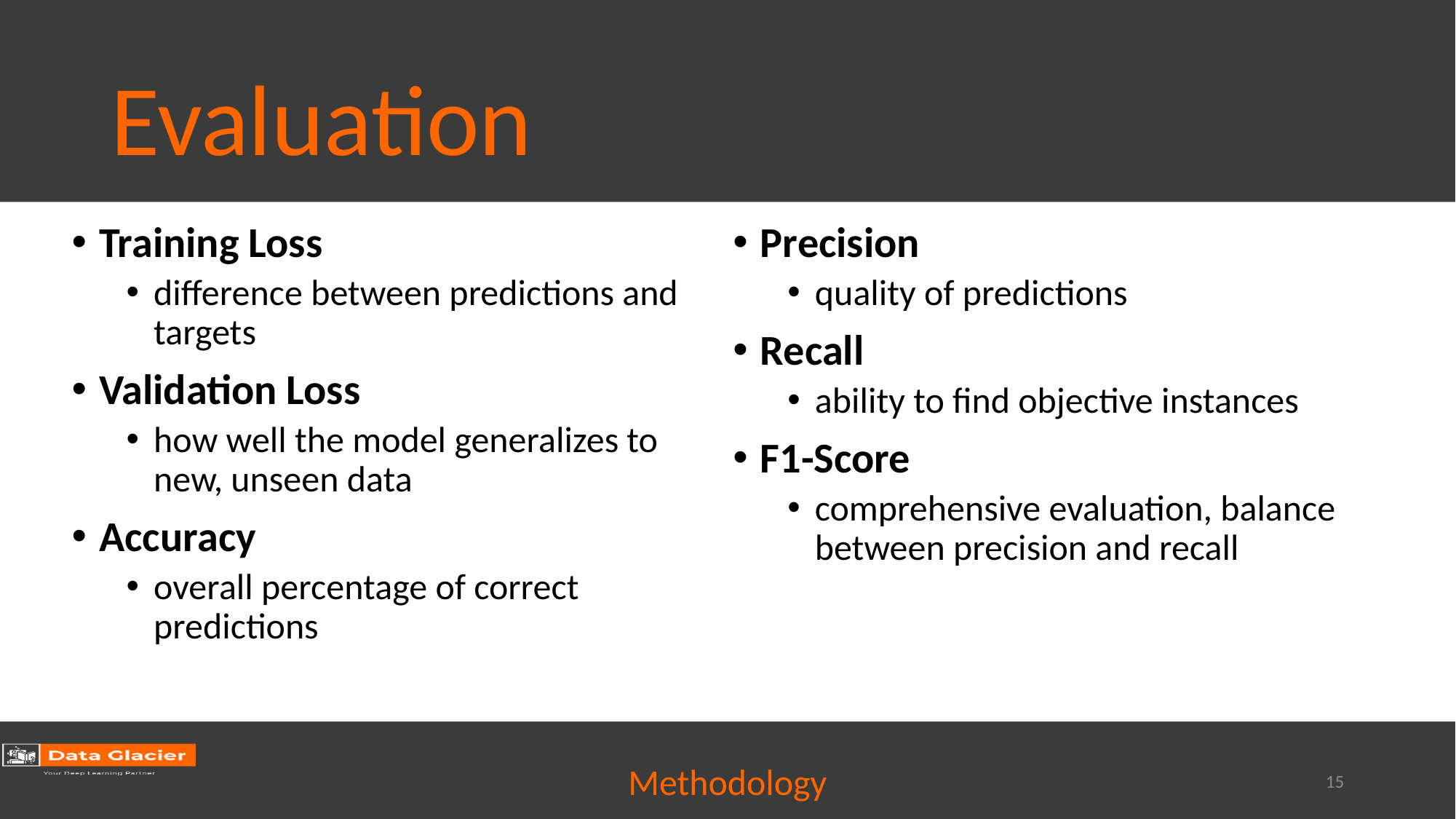

# Evaluation
Training Loss
difference between predictions and targets
Validation Loss
how well the model generalizes to new, unseen data
Accuracy
overall percentage of correct predictions
Precision
quality of predictions
Recall
ability to find objective instances
F1-Score
comprehensive evaluation, balance between precision and recall

Methodology
15